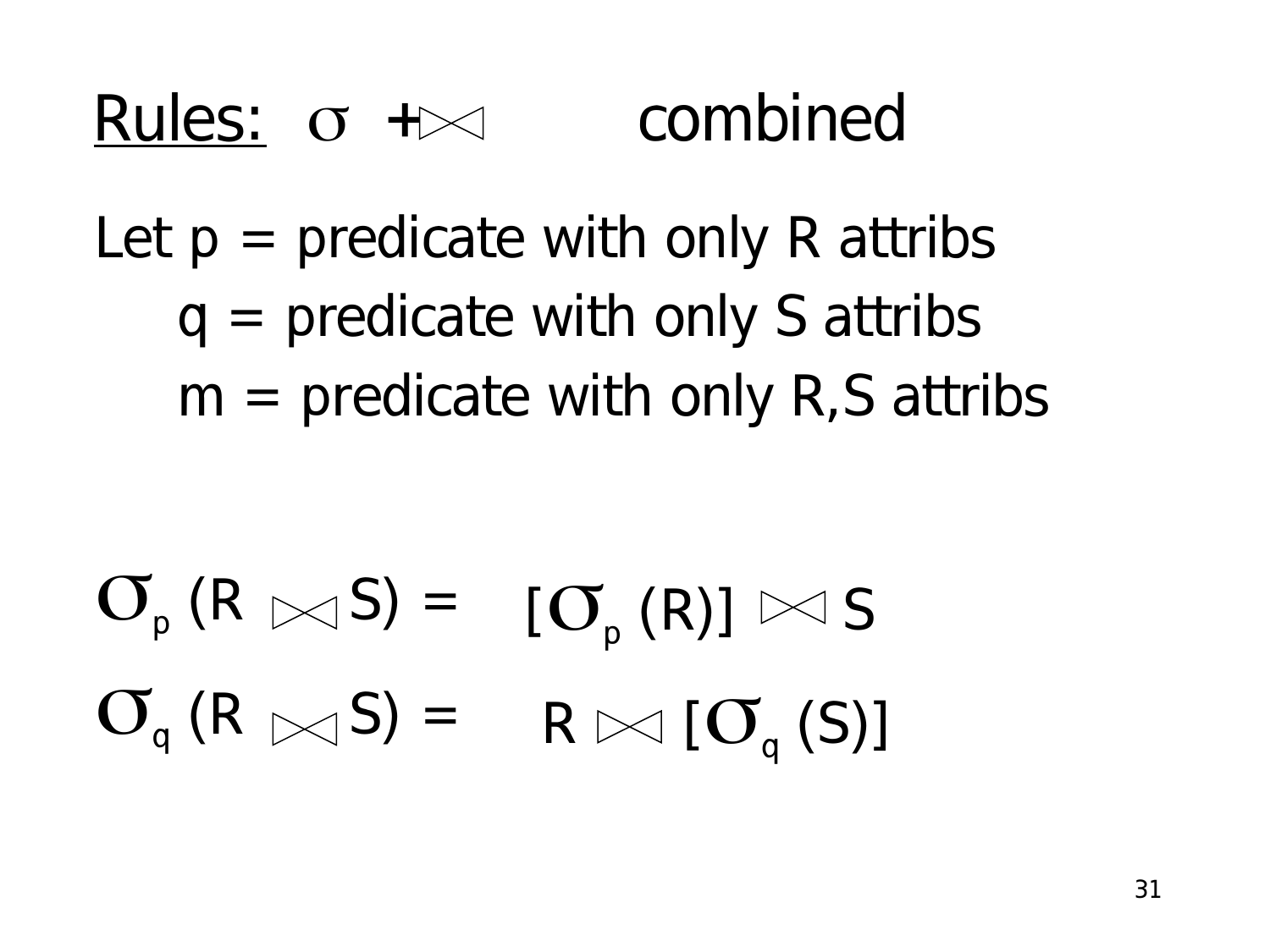

# Rules:  σ +      combined

Let p = predicate with only R attribs
	  q = predicate with only S attribs
	  m = predicate with only R,S attribs

σp (R      S) =
σq (R      S) =
 [σp (R)]      S
  R      [σq (S)]

31